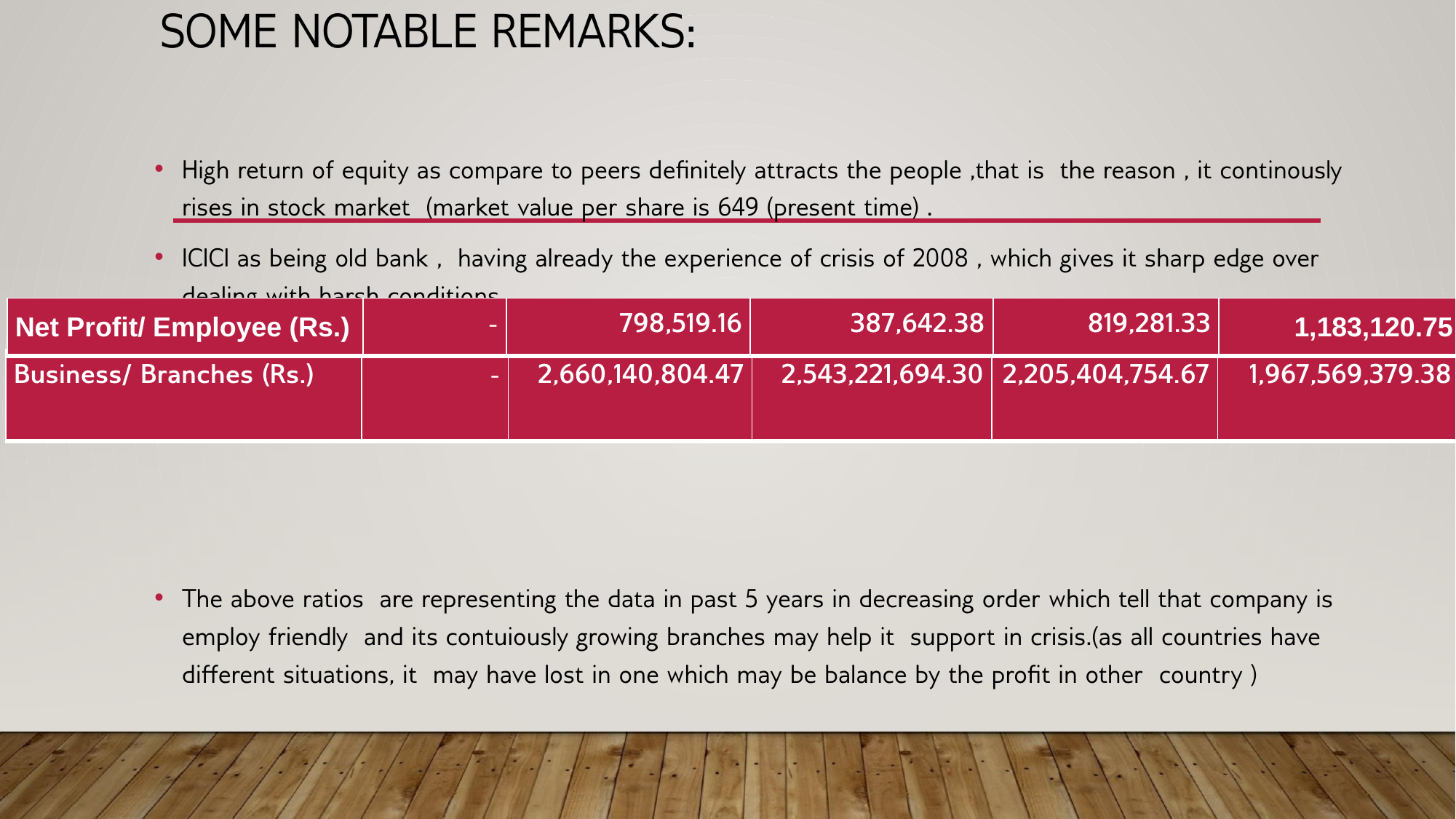

# SOME NOTABLE REMARKS:
High return of equity as compare to peers definitely attracts the people ,that is  the reason , it continously rises in stock market  (market value per share is 649 (present time) .
ICICI as being old bank ,  having already the experience of crisis of 2008 , which gives it sharp edge over dealing with harsh conditions.

The above ratios  are representing the data in past 5 years in decreasing order which tell that company is employ friendly  and its contuiously growing branches may help it  support in crisis.(as all countries have different situations, it  may have lost in one which may be balance by the profit in other  country )
| Net Profit/ Employee (Rs.) | - | 798,519.16 | 387,642.38 | 819,281.33 | 1,183,120.75 |
| --- | --- | --- | --- | --- | --- |
| Business/ Branches (Rs.) | - | 2,660,140,804.47 | 2,543,221,694.30 | 2,205,404,754.67 | 1,967,569,379.38 |
| --- | --- | --- | --- | --- | --- |